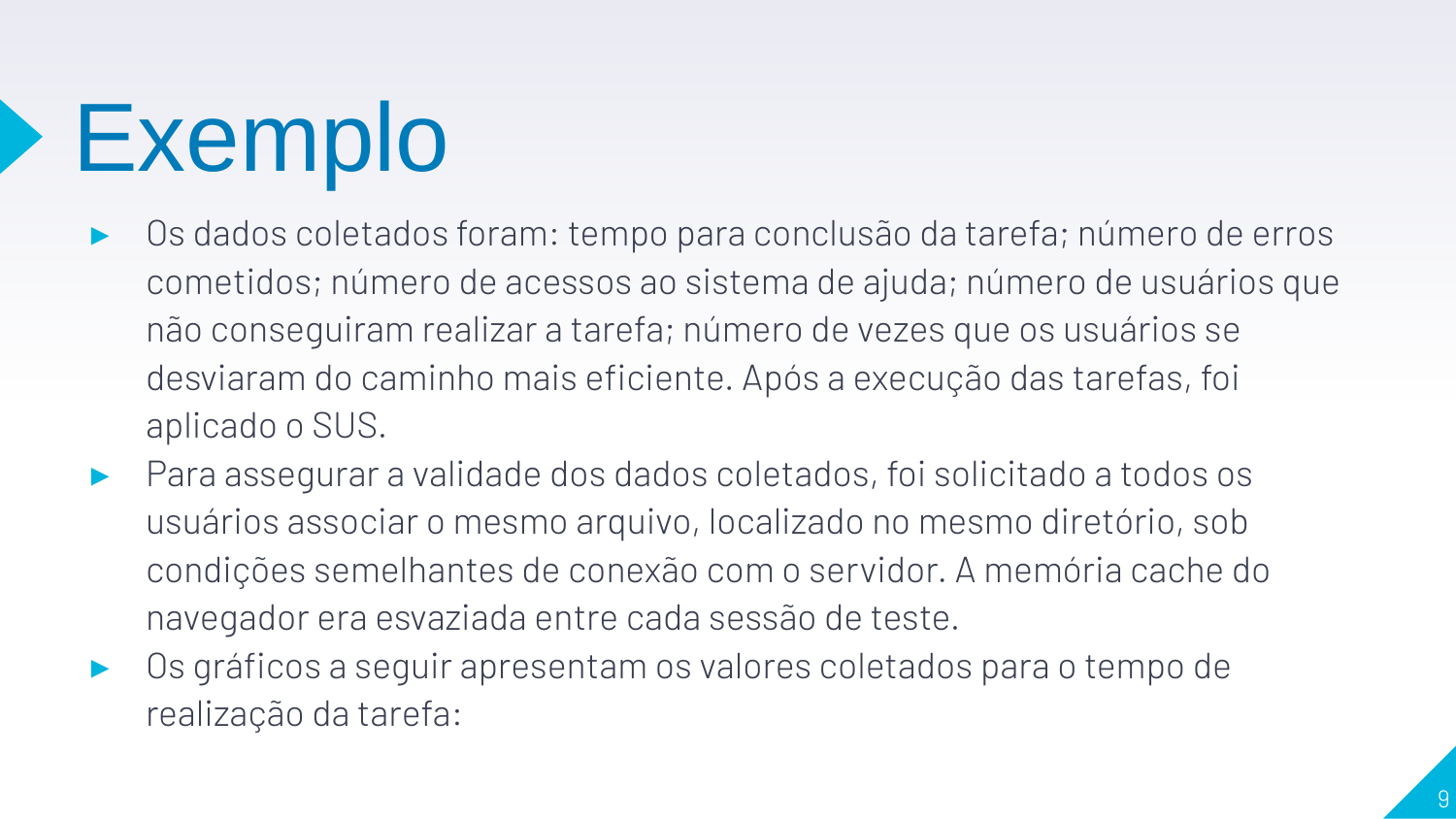

# Exemplo
Os dados coletados foram: tempo para conclusão da tarefa; número de erros cometidos; número de acessos ao sistema de ajuda; número de usuários que não conseguiram realizar a tarefa; número de vezes que os usuários se desviaram do caminho mais eficiente. Após a execução das tarefas, foi aplicado o SUS.
Para assegurar a validade dos dados coletados, foi solicitado a todos os usuários associar o mesmo arquivo, localizado no mesmo diretório, sob condições semelhantes de conexão com o servidor. A memória cache do navegador era esvaziada entre cada sessão de teste.
Os gráficos a seguir apresentam os valores coletados para o tempo de realização da tarefa:

9